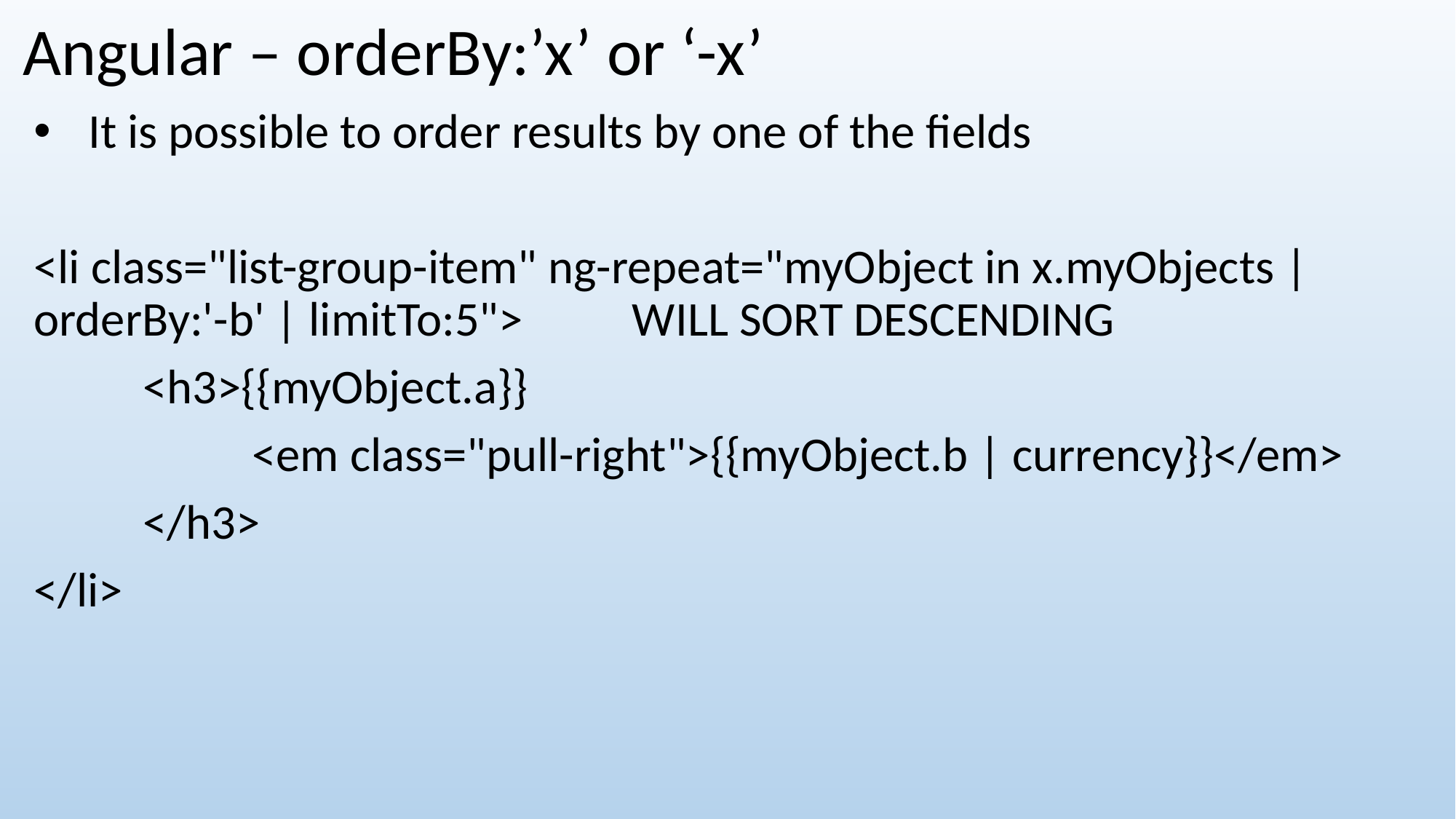

# Angular – orderBy:’x’ or ‘-x’
It is possible to order results by one of the fields

<li class="list-group-item" ng-repeat="myObject in x.myObjects | 	orderBy:'-b' | limitTo:5">          WILL SORT DESCENDING
	<h3>{{myObject.a}}
		<em class="pull-right">{{myObject.b | currency}}</em>
	</h3>
</li>